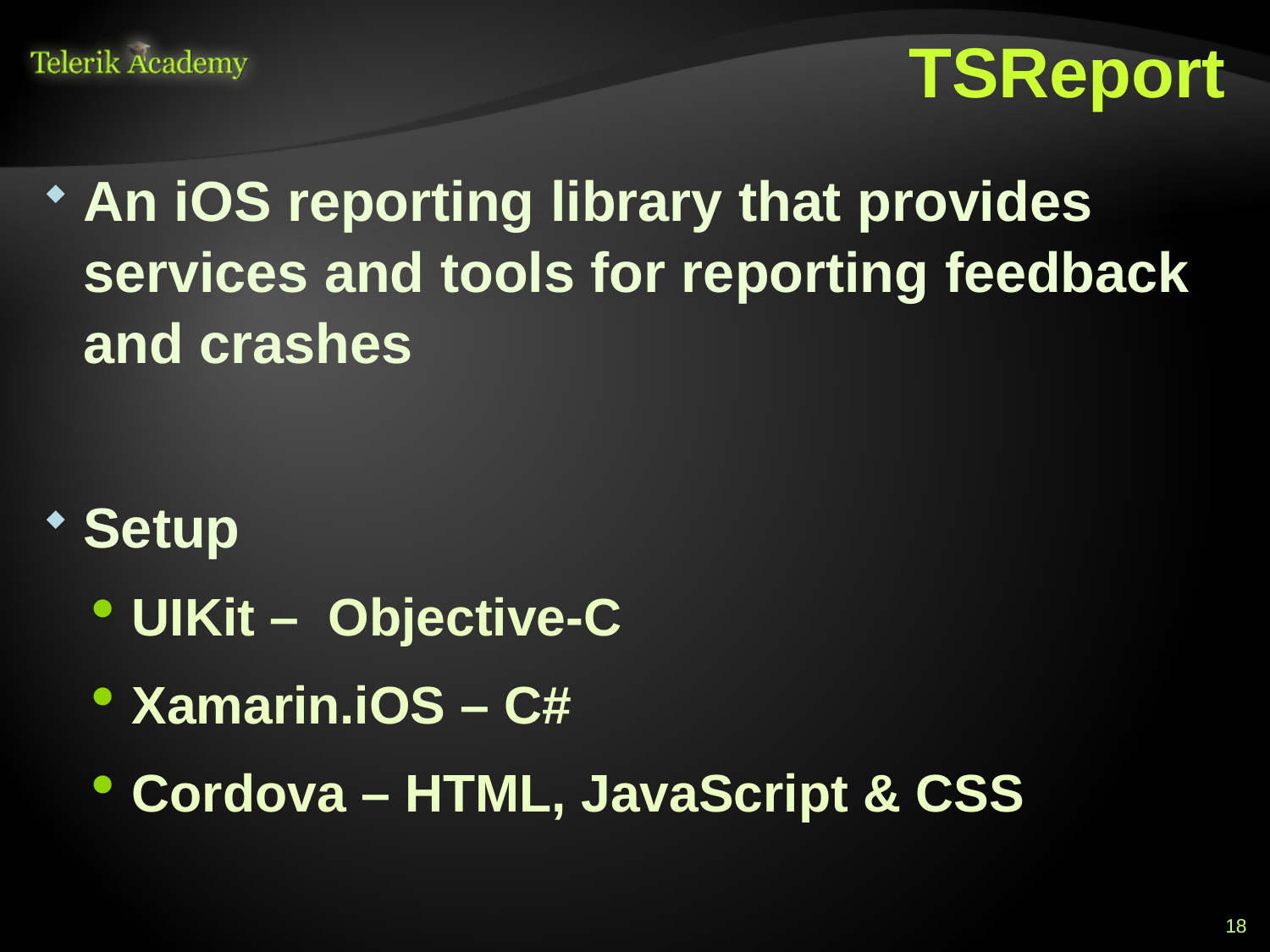

# TSReport
An iOS reporting library that provides services and tools for reporting feedback and crashes

Setup
UIKit –  Objective-C
Xamarin.iOS – C#
Cordova – HTML, JavaScript & CSS
18